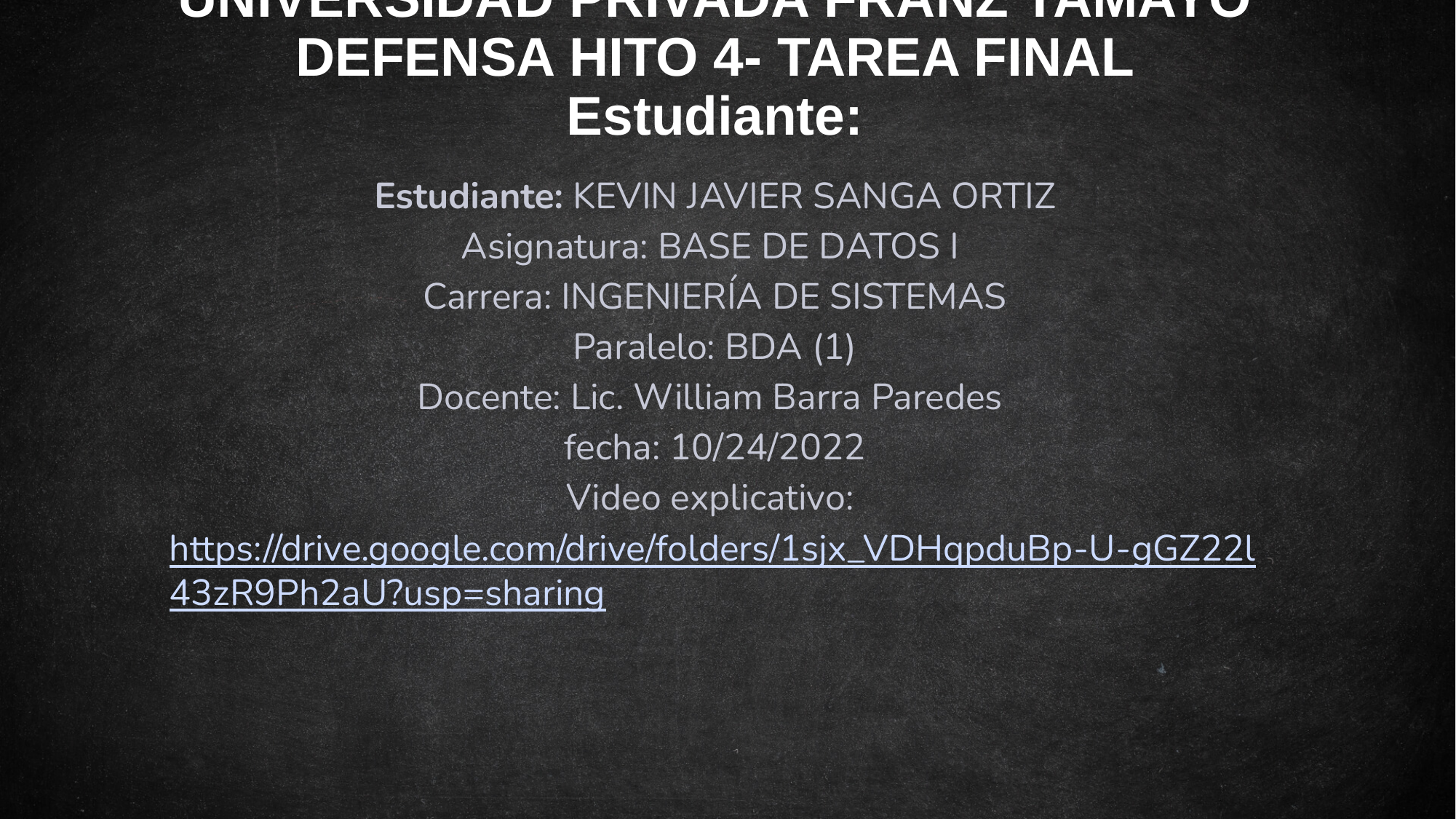

# UNIVERSIDAD PRIVADA FRANZ TAMAYO DEFENSA HITO 4- TAREA FINAL Estudiante:
Estudiante: KEVIN JAVIER SANGA ORTIZ
Asignatura: BASE DE DATOS I
Carrera: INGENIERÍA DE SISTEMAS
 Paralelo: BDA (1)
Docente: Lic. William Barra Paredes
fecha: 10/24/2022
Video explicativo:
https://drive.google.com/drive/folders/1sjx_VDHqpduBp-U-gGZ22l43zR9Ph2aU?usp=sharing